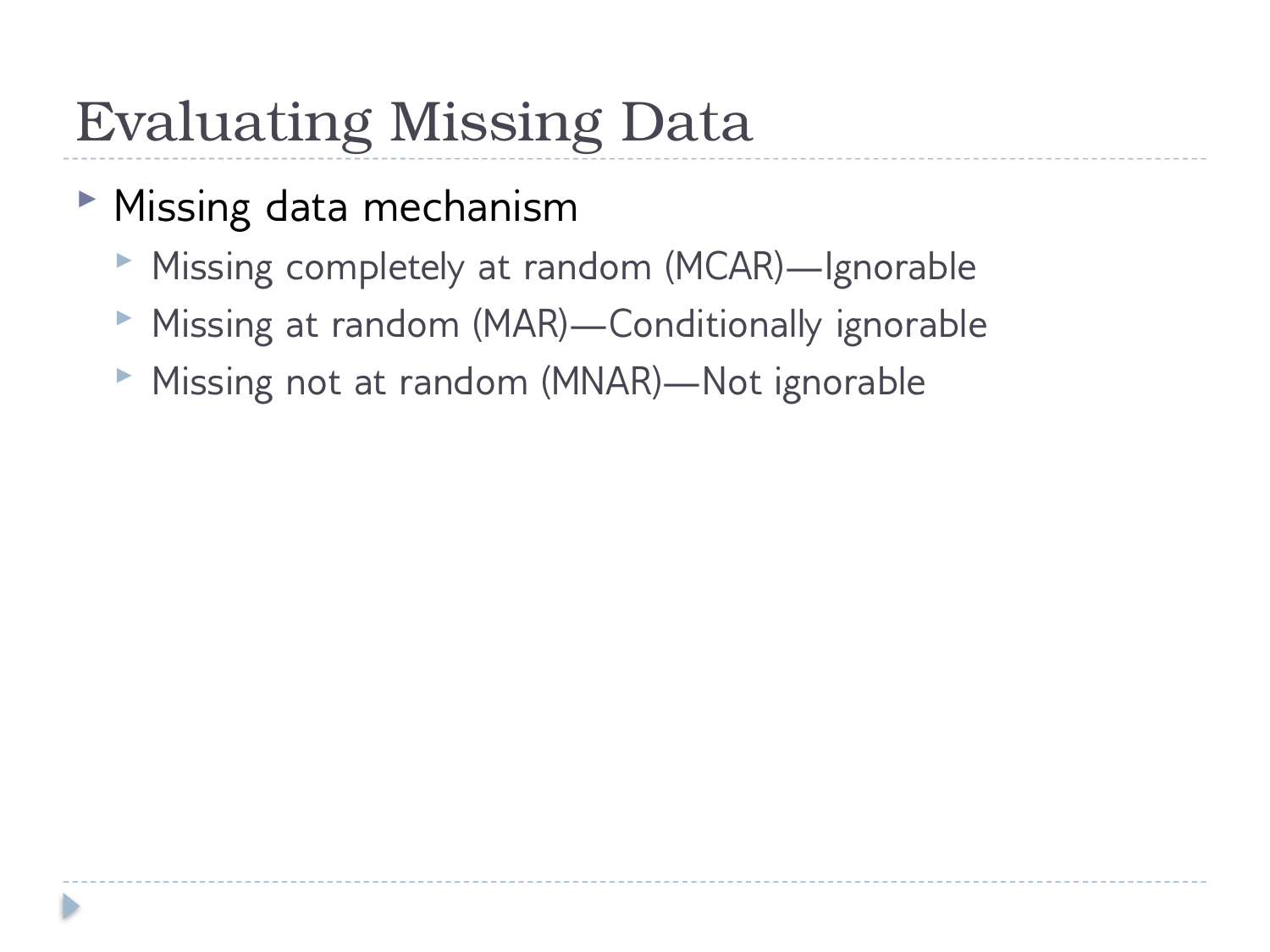

# Evaluating Missing Data
Missing data mechanism
Missing completely at random (MCAR)—Ignorable
Missing at random (MAR)—Conditionally ignorable
Missing not at random (MNAR)—Not ignorable